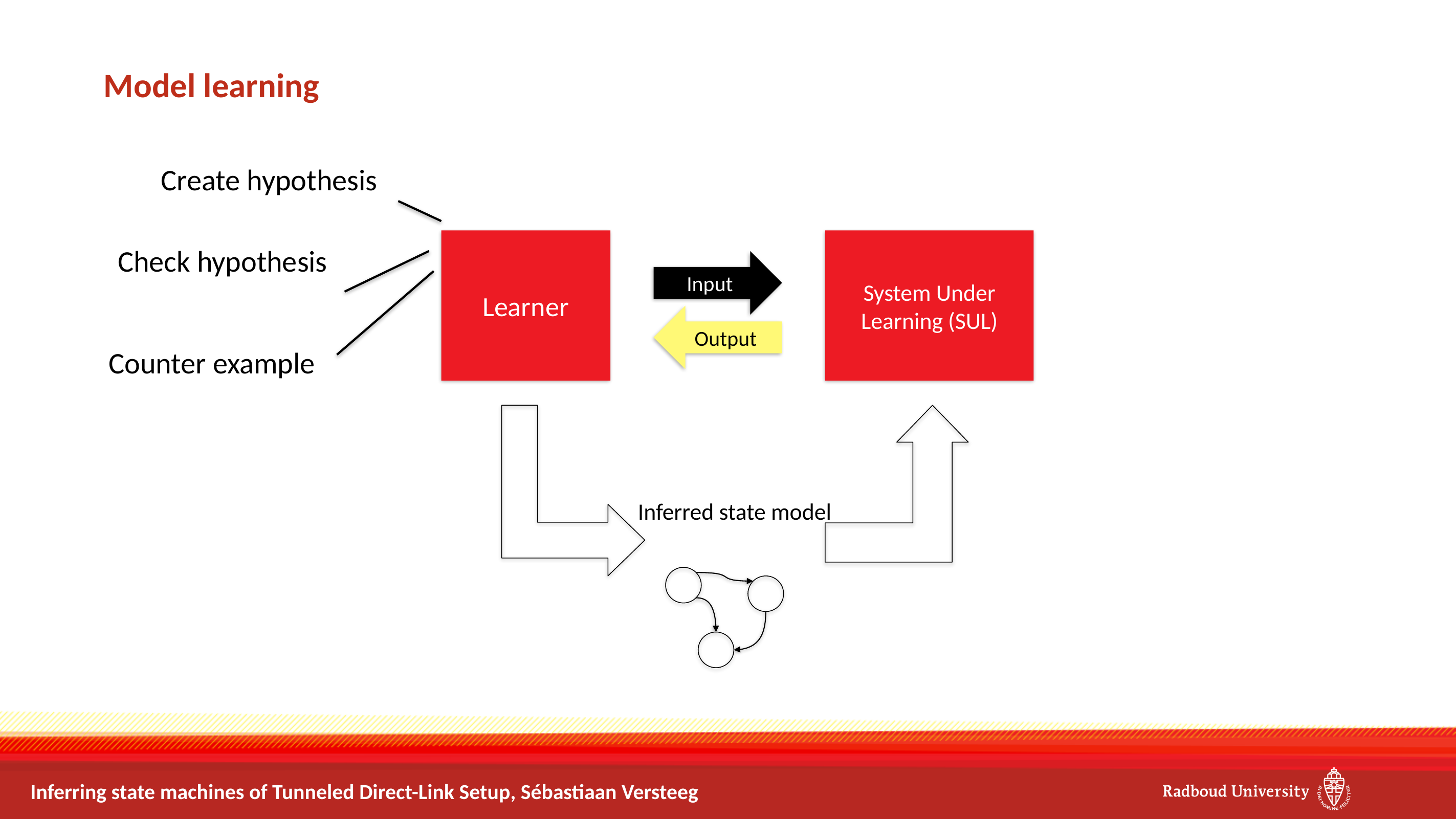

# Model learning

Create hypothesis
Learner
System Under Learning (SUL)
Check hypothesis
Input
Output
Counter example

Inferred state model

Inferring state machines of Tunneled Direct-Link Setup, Sébastiaan Versteeg